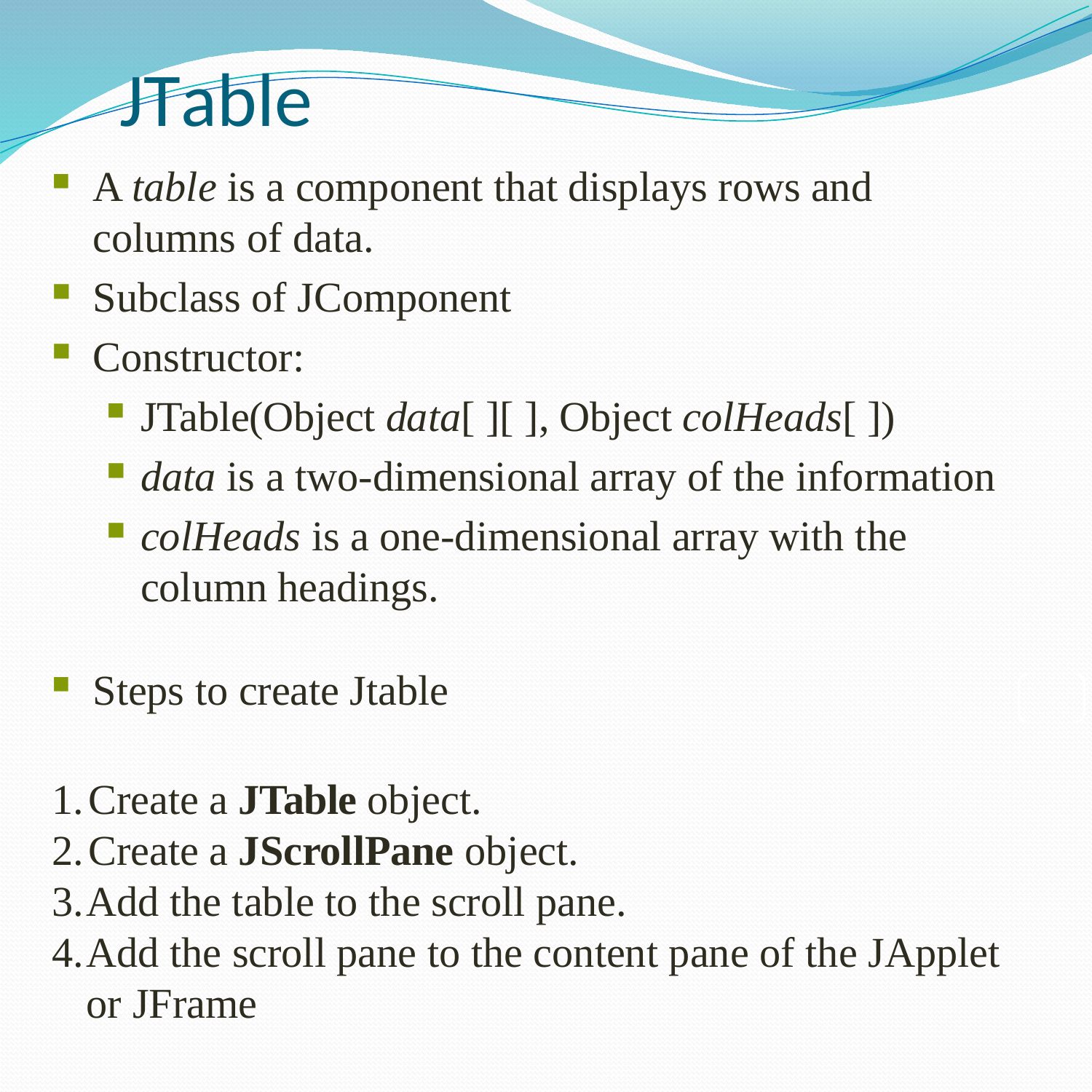

# JTable
A table is a component that displays rows and columns of data.
Subclass of JComponent
Constructor:
JTable(Object data[ ][ ], Object colHeads[ ])
data is a two-dimensional array of the information
colHeads is a one-dimensional array with the column headings.

Steps to create Jtable

Create a JTable object.
Create a JScrollPane object.
Add the table to the scroll pane.
Add the scroll pane to the content pane of the JApplet or JFrame